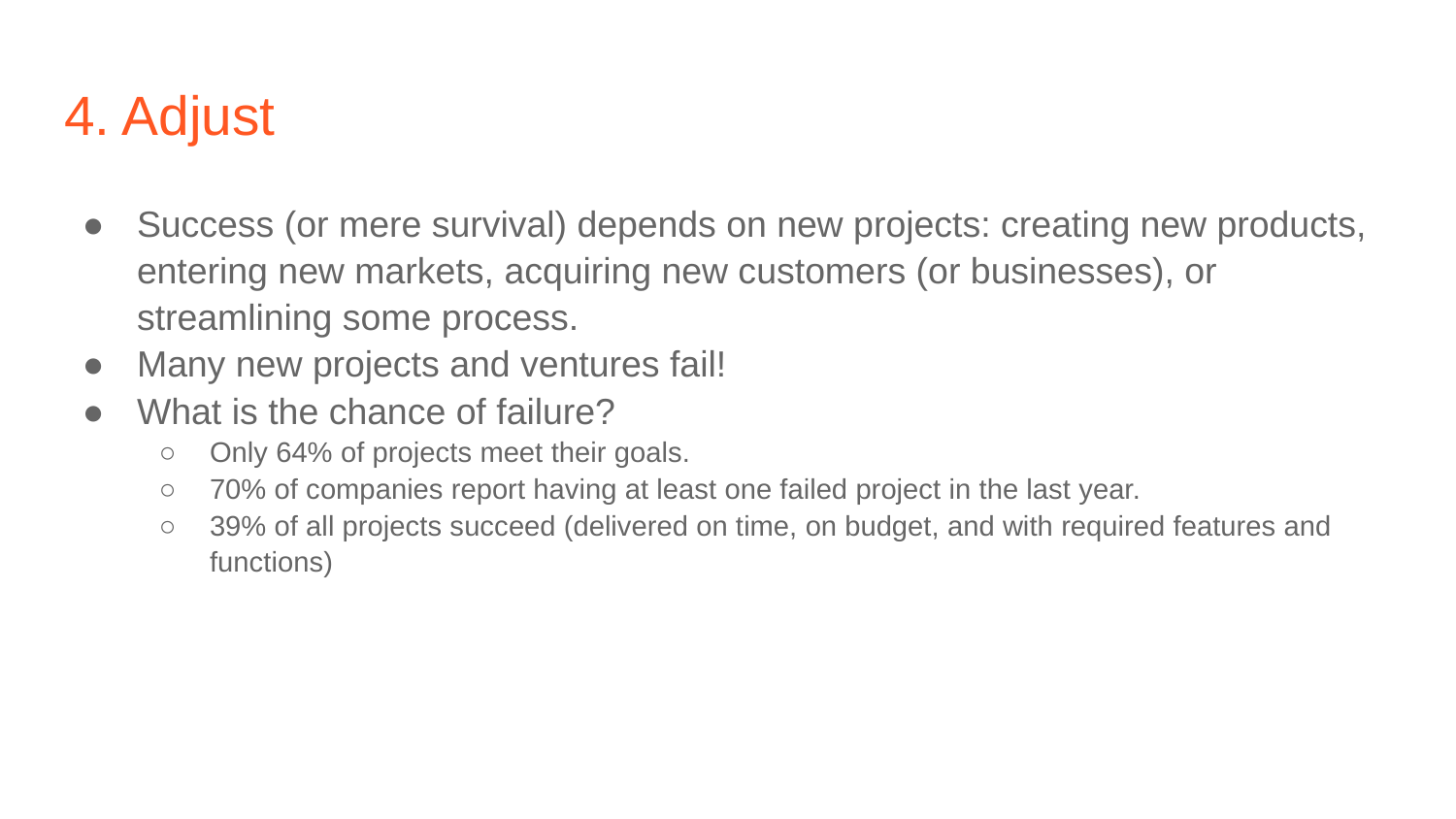

# 4. Adjust
Success (or mere survival) depends on new projects: creating new products, entering new markets, acquiring new customers (or businesses), or streamlining some process.
Many new projects and ventures fail!
What is the chance of failure?
Only 64% of projects meet their goals.
70% of companies report having at least one failed project in the last year.
39% of all projects succeed (delivered on time, on budget, and with required features and functions)